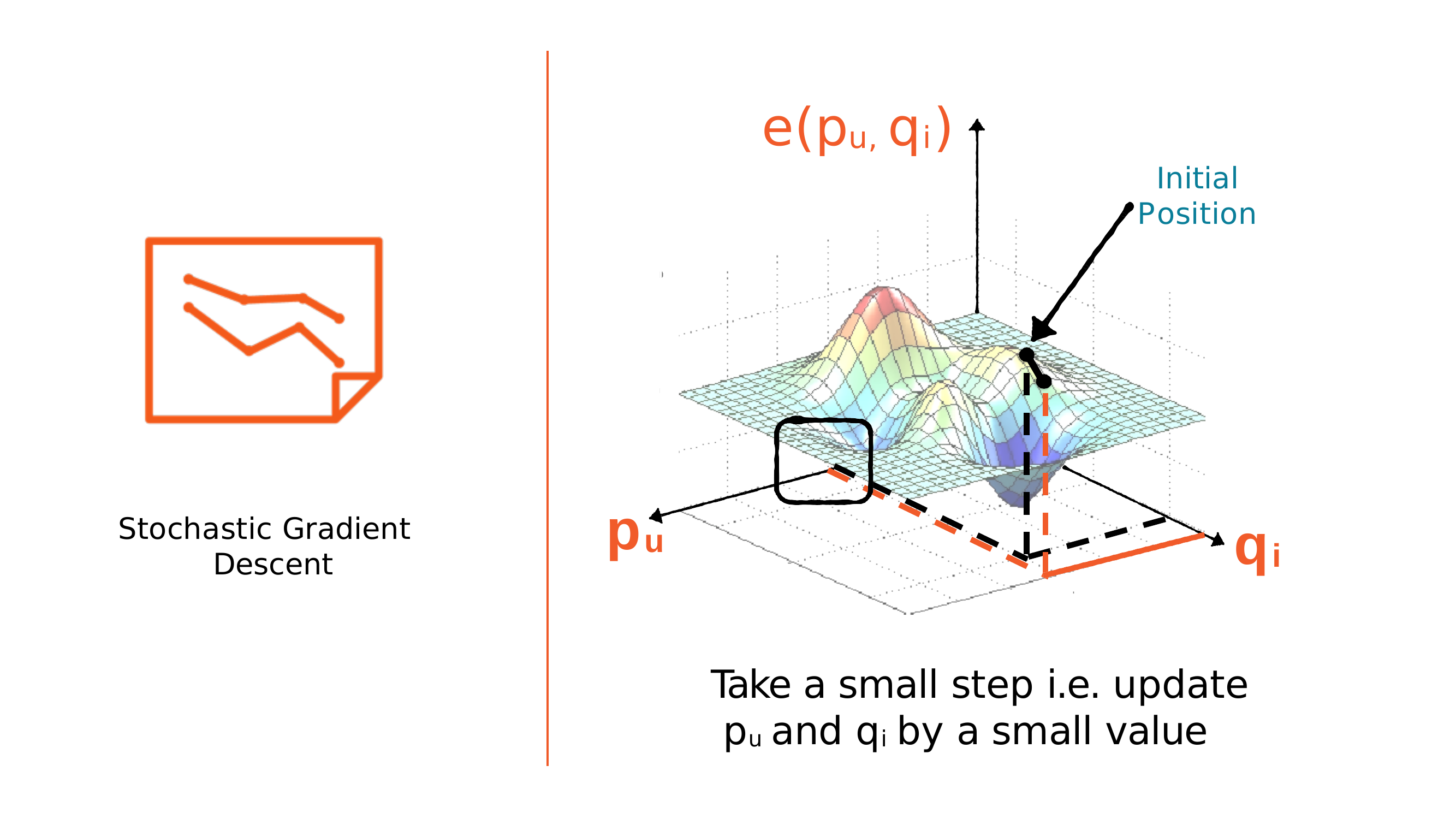

# e(pu, qi)

Initial  Position

pu

qi
Stochastic Gradient  Descent

Take a small step i.e. update  pu and qi by a small value